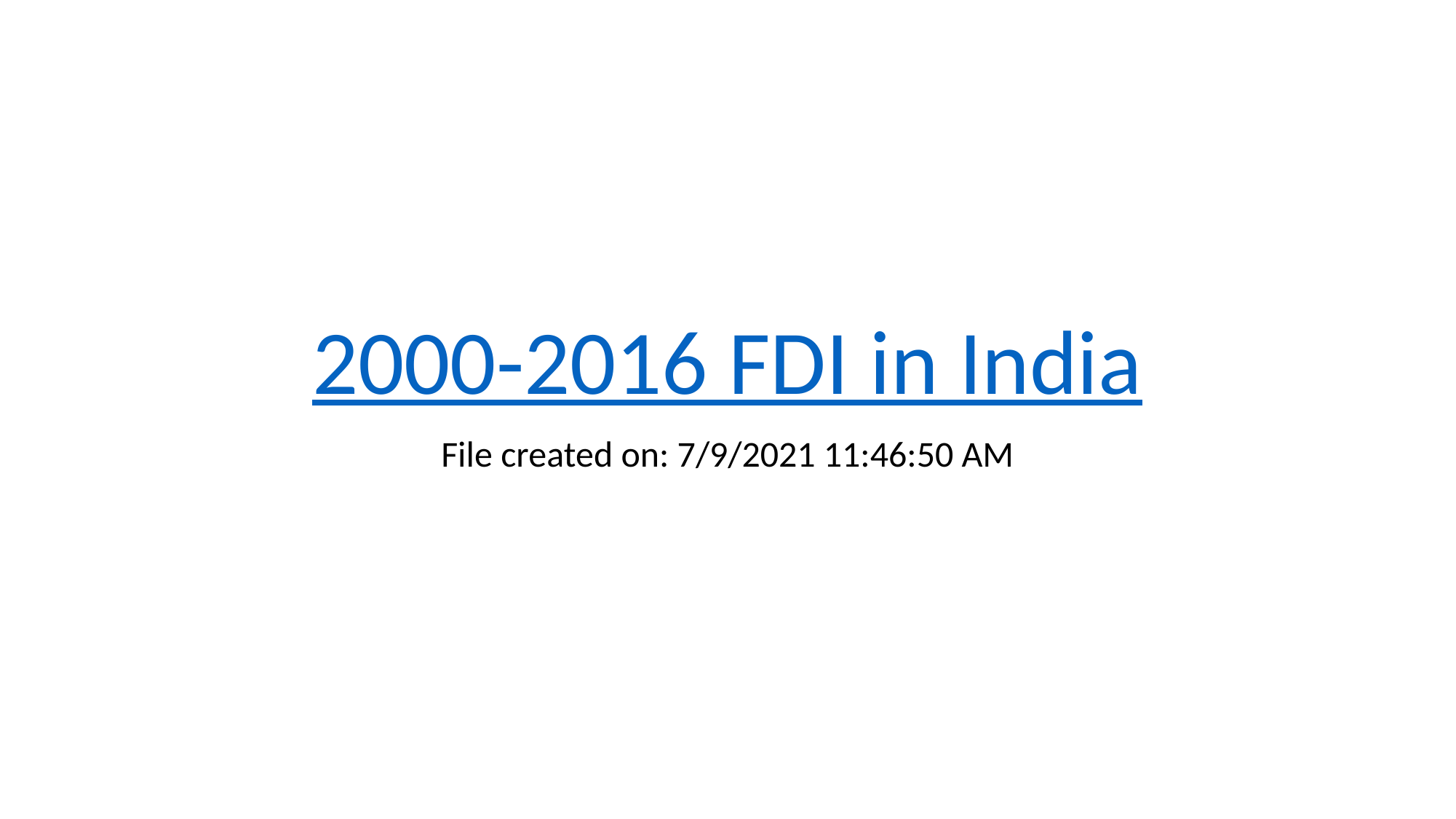

# 2000-2016 FDI in India
File created on: 7/9/2021 11:46:50 AM